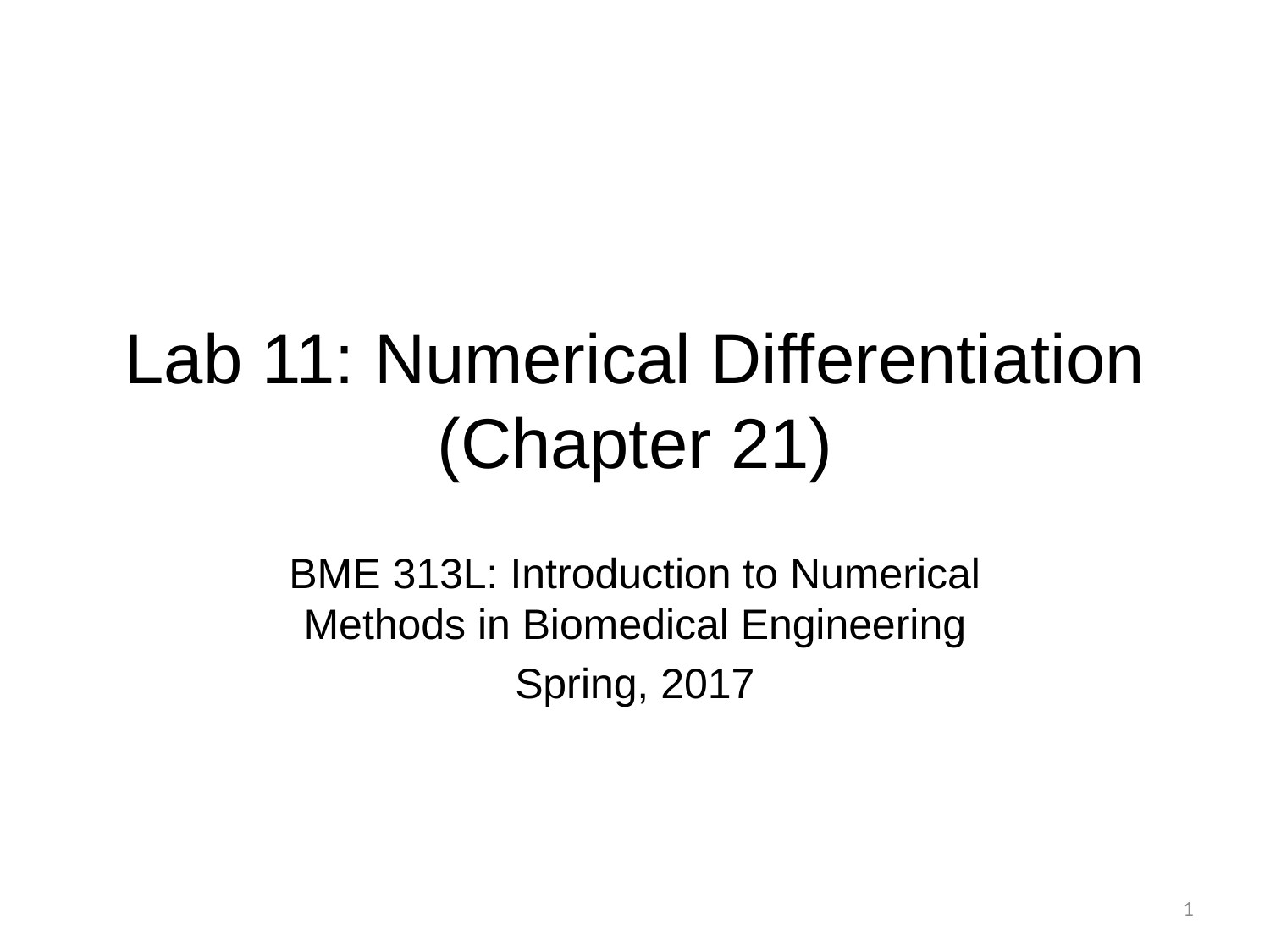

# Lab 11: Numerical Differentiation (Chapter 21)
BME 313L: Introduction to Numerical Methods in Biomedical Engineering
Spring, 2017
1